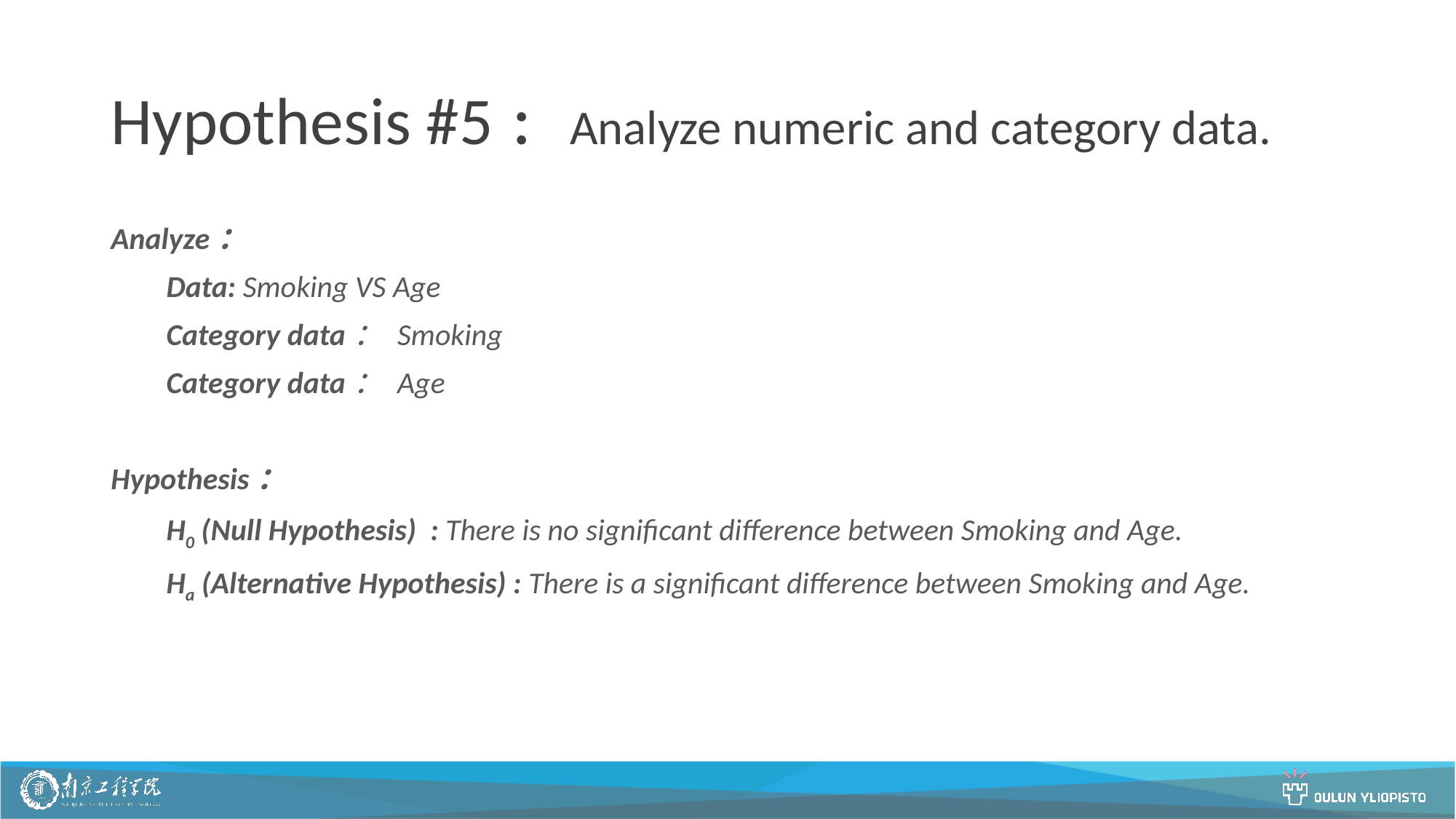

# Hypothesis #5：Analyze numeric and category data.
Analyze：
        Data: Smoking VS Age
        Category data： Smoking
        Category data： Age

Hypothesis：
        H0 (Null Hypothesis)  : There is no significant difference between Smoking and Age.
        Ha (Alternative Hypothesis) : There is a significant difference between Smoking and Age.